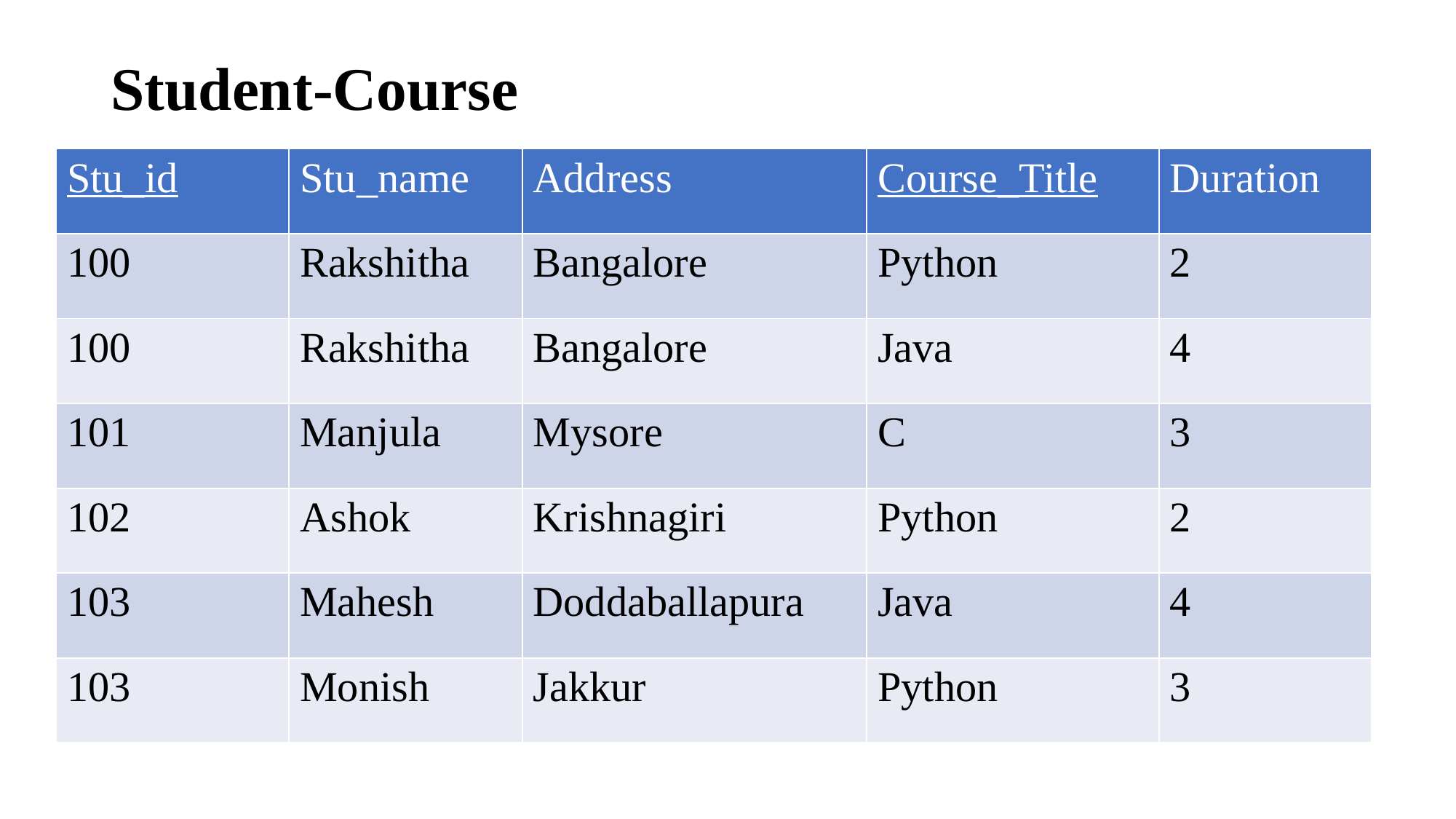

# Student-Course
| Stu\_id | Stu\_name | Address | Course\_Title | Duration |
| --- | --- | --- | --- | --- |
| 100 | Rakshitha | Bangalore | Python | 2 |
| 100 | Rakshitha | Bangalore | Java | 4 |
| 101 | Manjula | Mysore | C | 3 |
| 102 | Ashok | Krishnagiri | Python | 2 |
| 103 | Mahesh | Doddaballapura | Java | 4 |
| 103 | Monish | Jakkur | Python | 3 |